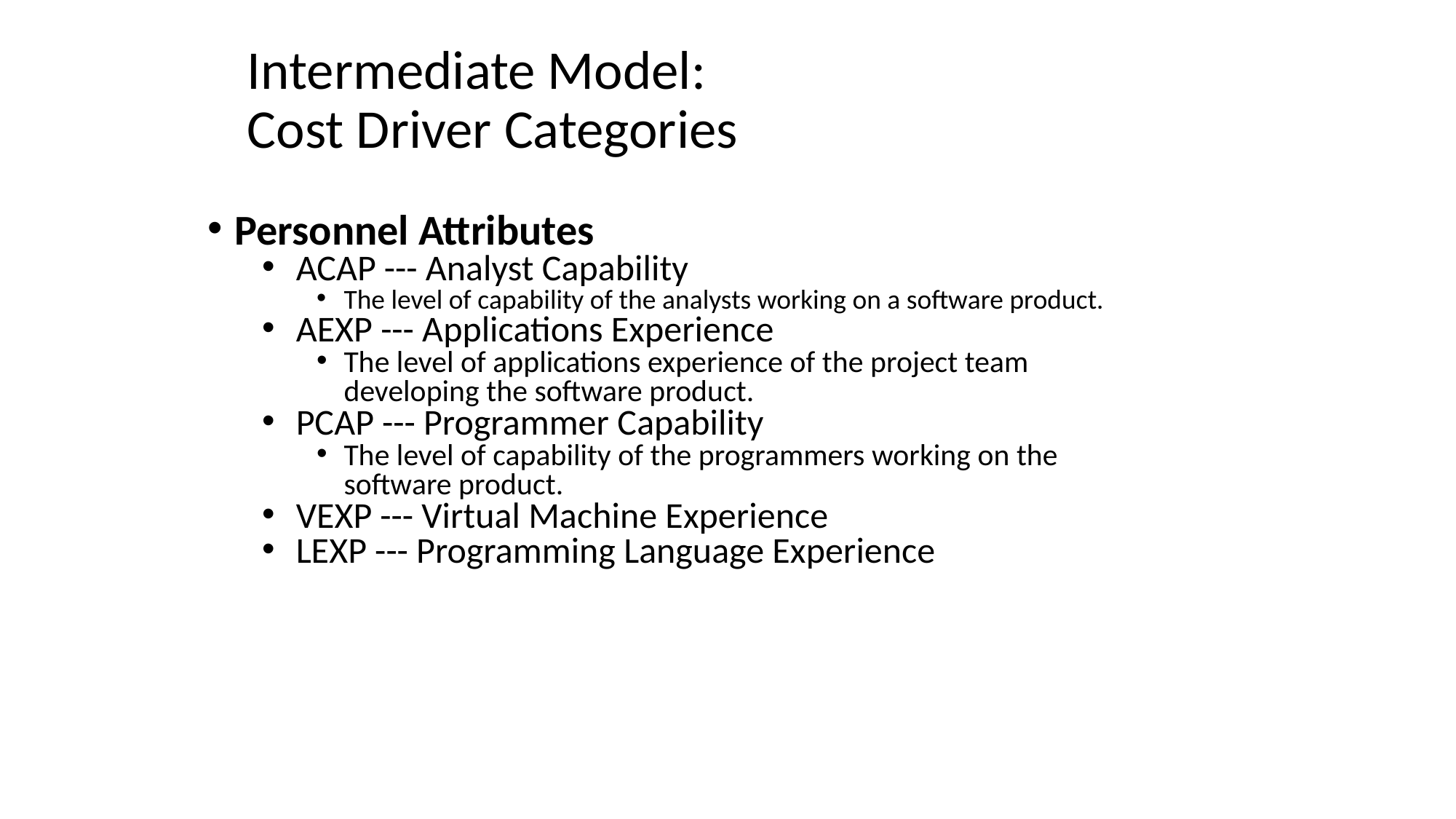

Intermediate Model:
Cost Driver Categories
Personnel Attributes
ACAP --- Analyst Capability
The level of capability of the analysts working on a software product.
AEXP --- Applications Experience
The level of applications experience of the project team developing the software product.
PCAP --- Programmer Capability
The level of capability of the programmers working on the software product.
VEXP --- Virtual Machine Experience
LEXP --- Programming Language Experience